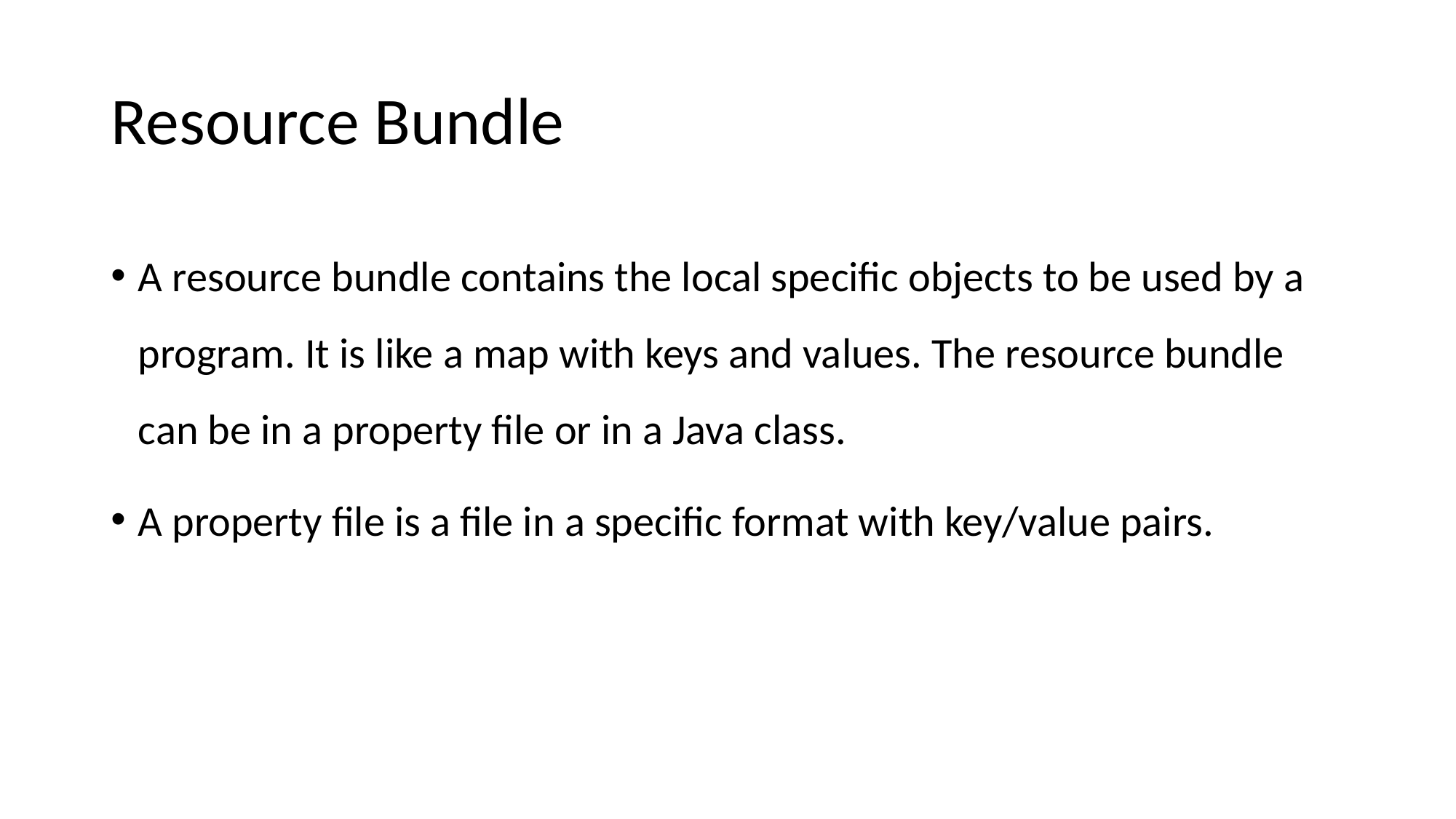

# Resource Bundle
A resource bundle contains the local specific objects to be used by a program. It is like a map with keys and values. The resource bundle can be in a property file or in a Java class.
A property file is a file in a specific format with key/value pairs.